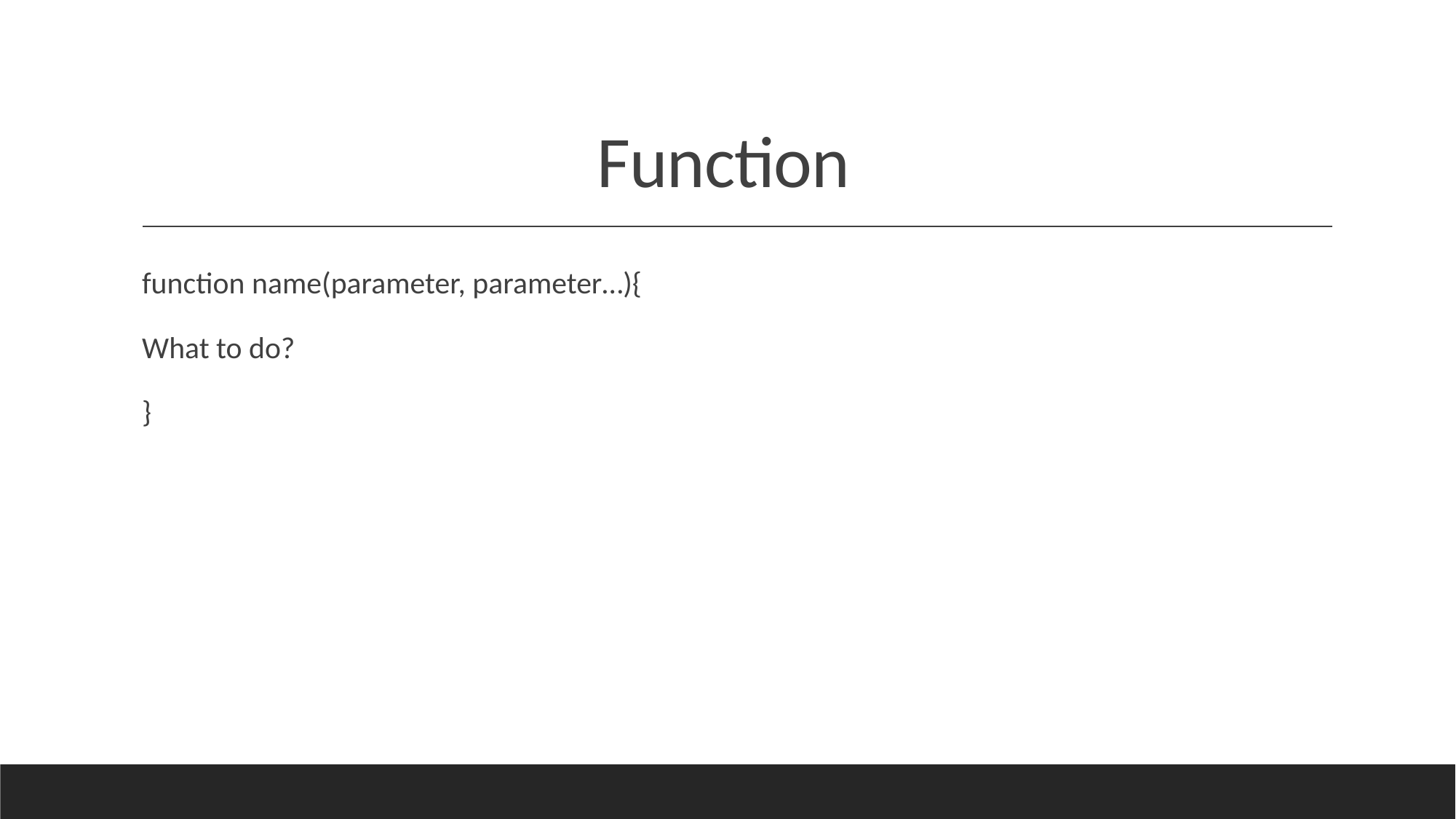

# Function
function name(parameter, parameter…){
What to do?
}